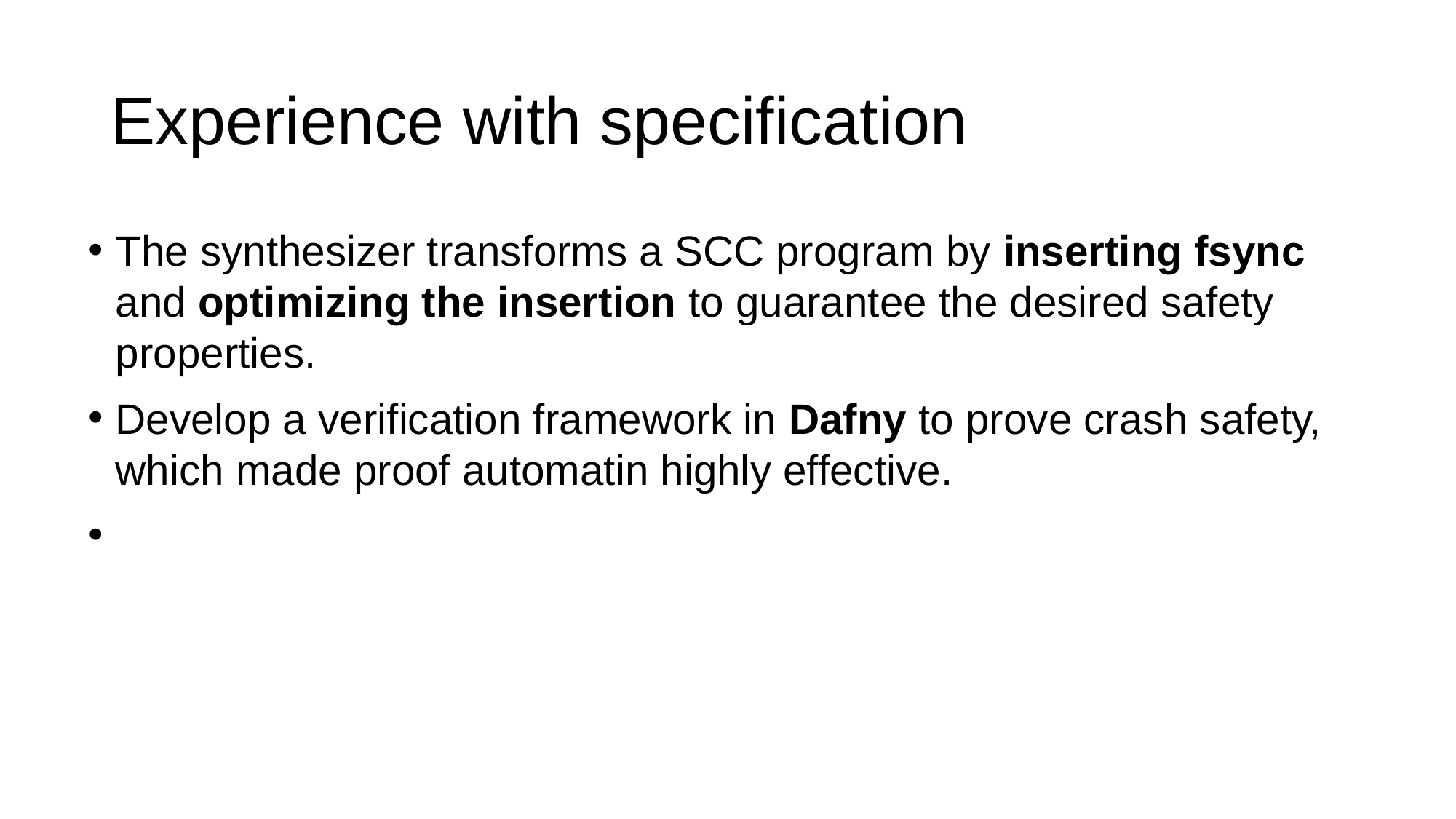

# Experience with specification
The synthesizer transforms a SCC program by inserting fsync and optimizing the insertion to guarantee the desired safety properties.
Develop a verification framework in Dafny to prove crash safety, which made proof automatin highly effective.